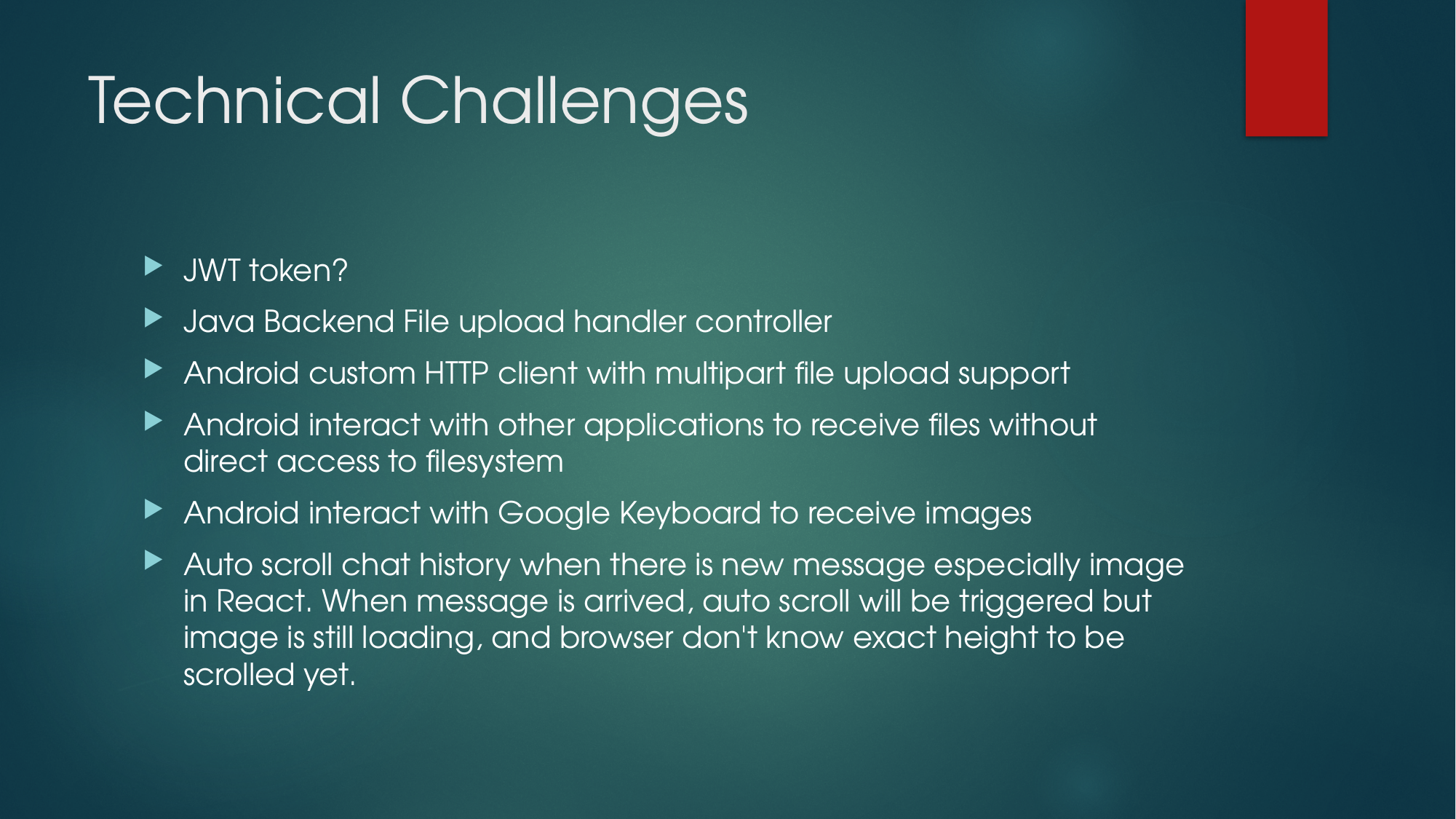

# Technical Challenges
JWT token?
Java Backend File upload handler controller
Android custom HTTP client with multipart file upload support
Android interact with other applications to receive files without direct access to filesystem
Android interact with Google Keyboard to receive images
Auto scroll chat history when there is new message especially image in React. When message is arrived, auto scroll will be triggered but image is still loading, and browser don't know exact height to be scrolled yet.